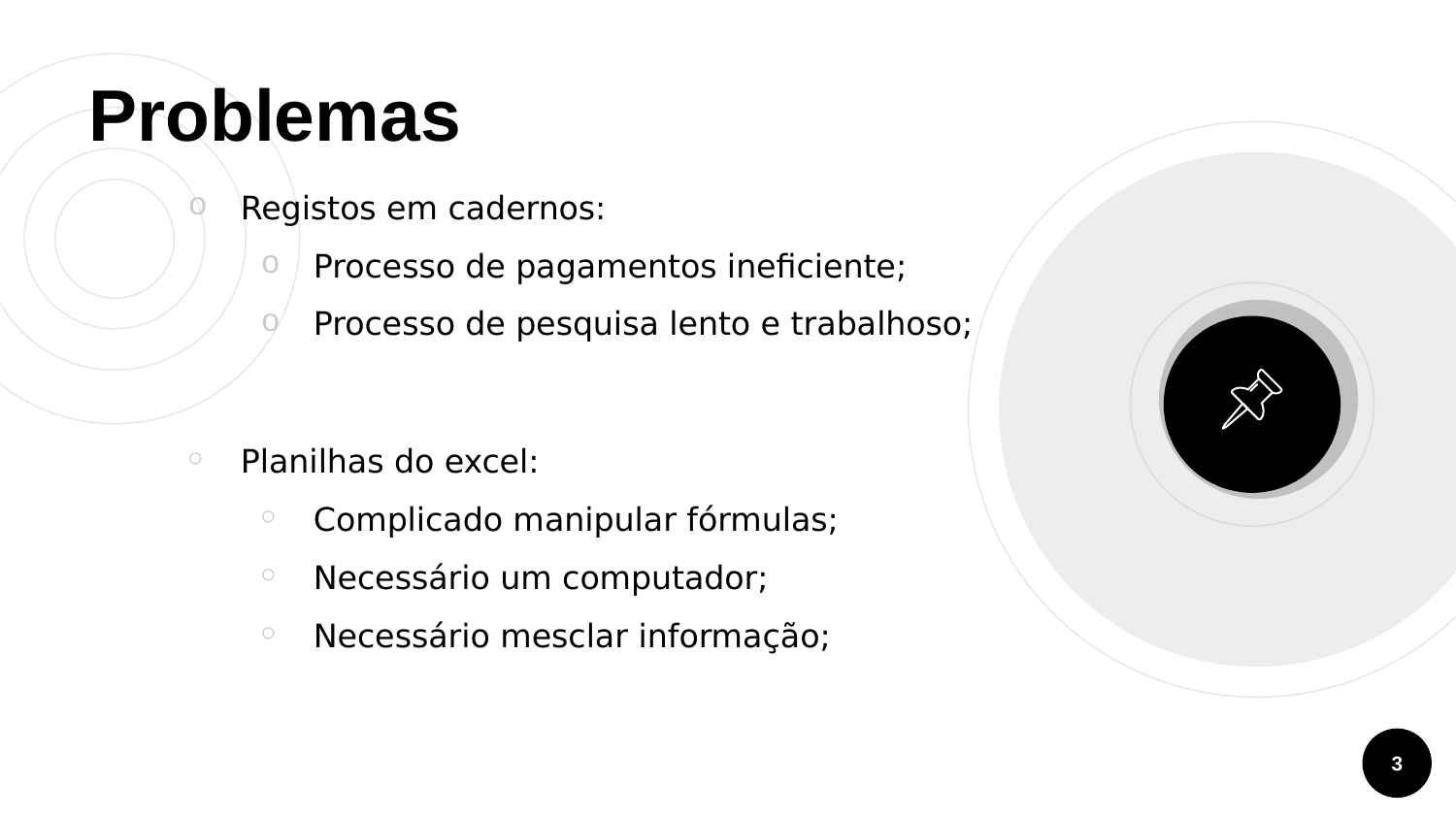

# Problemas
Registos em cadernos:
Processo de pagamentos ineficiente;
Processo de pesquisa lento e trabalhoso;

Planilhas do excel:
Complicado manipular fórmulas;
Necessário um computador;
Necessário mesclar informação;

3